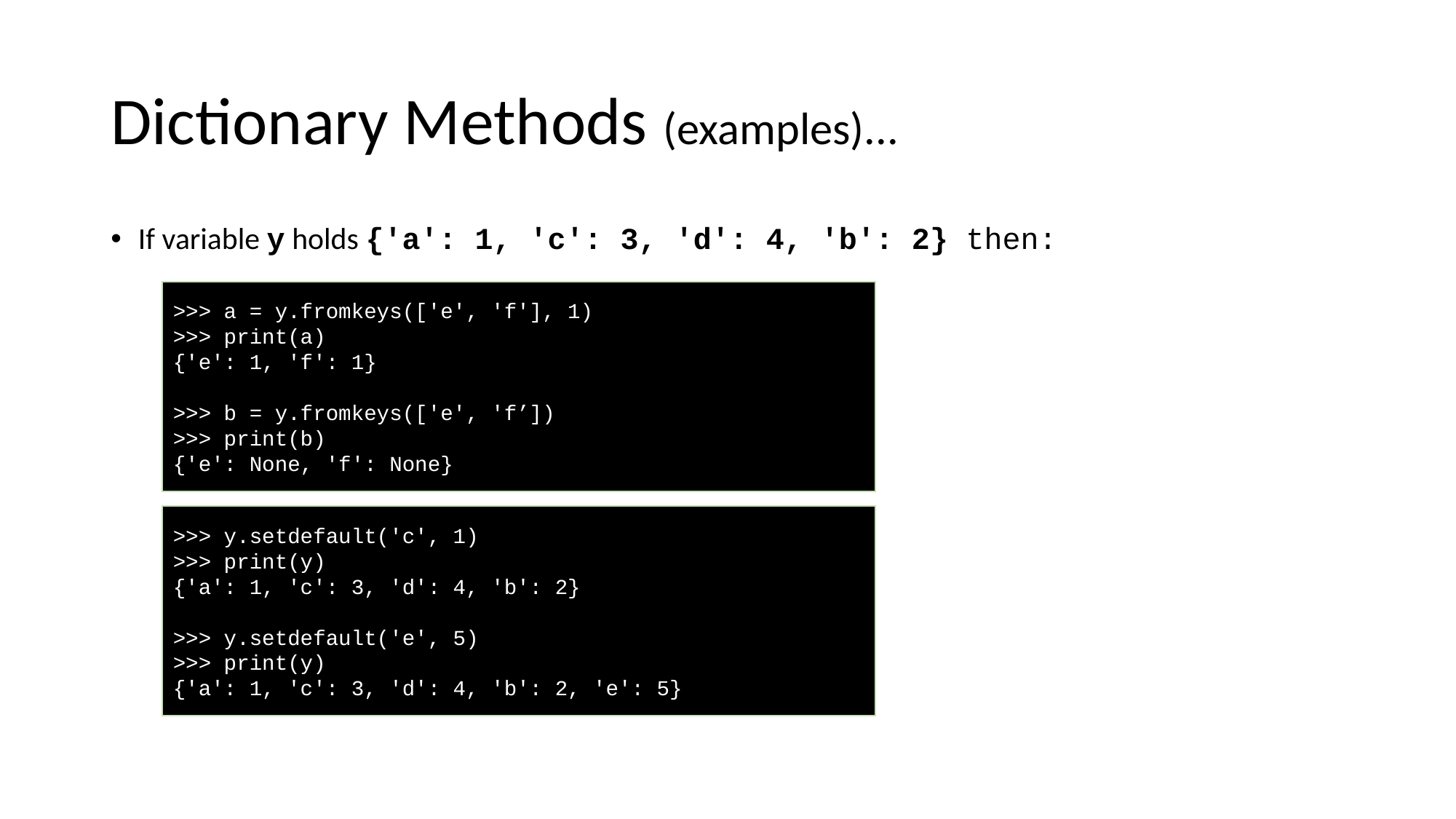

# Dictionary Methods (examples)...
If variable y holds {'a': 1, 'c': 3, 'd': 4, 'b': 2} then:

>>> a = y.fromkeys(['e', 'f'], 1)
>>> print(a)
{'e': 1, 'f': 1}

>>> b = y.fromkeys(['e', 'f’])
>>> print(b)
{'e': None, 'f': None}
>>> y.setdefault('c', 1)
>>> print(y)
{'a': 1, 'c': 3, 'd': 4, 'b': 2}

>>> y.setdefault('e', 5)
>>> print(y)
{'a': 1, 'c': 3, 'd': 4, 'b': 2, 'e': 5}